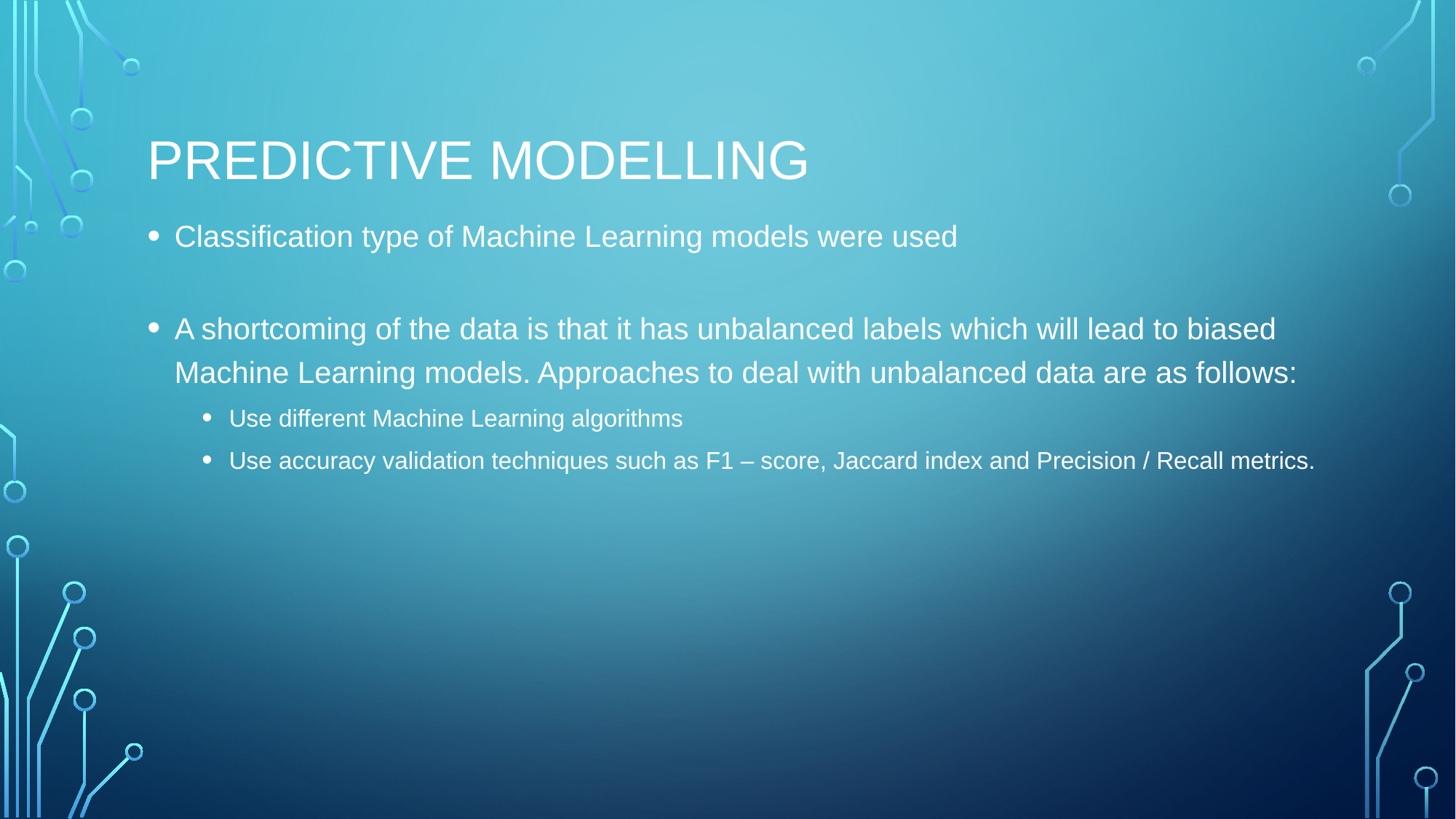

# Predictive modelling
Classification type of Machine Learning models were used

A shortcoming of the data is that it has unbalanced labels which will lead to biased Machine Learning models. Approaches to deal with unbalanced data are as follows:
Use different Machine Learning algorithms
Use accuracy validation techniques such as F1 – score, Jaccard index and Precision / Recall metrics.